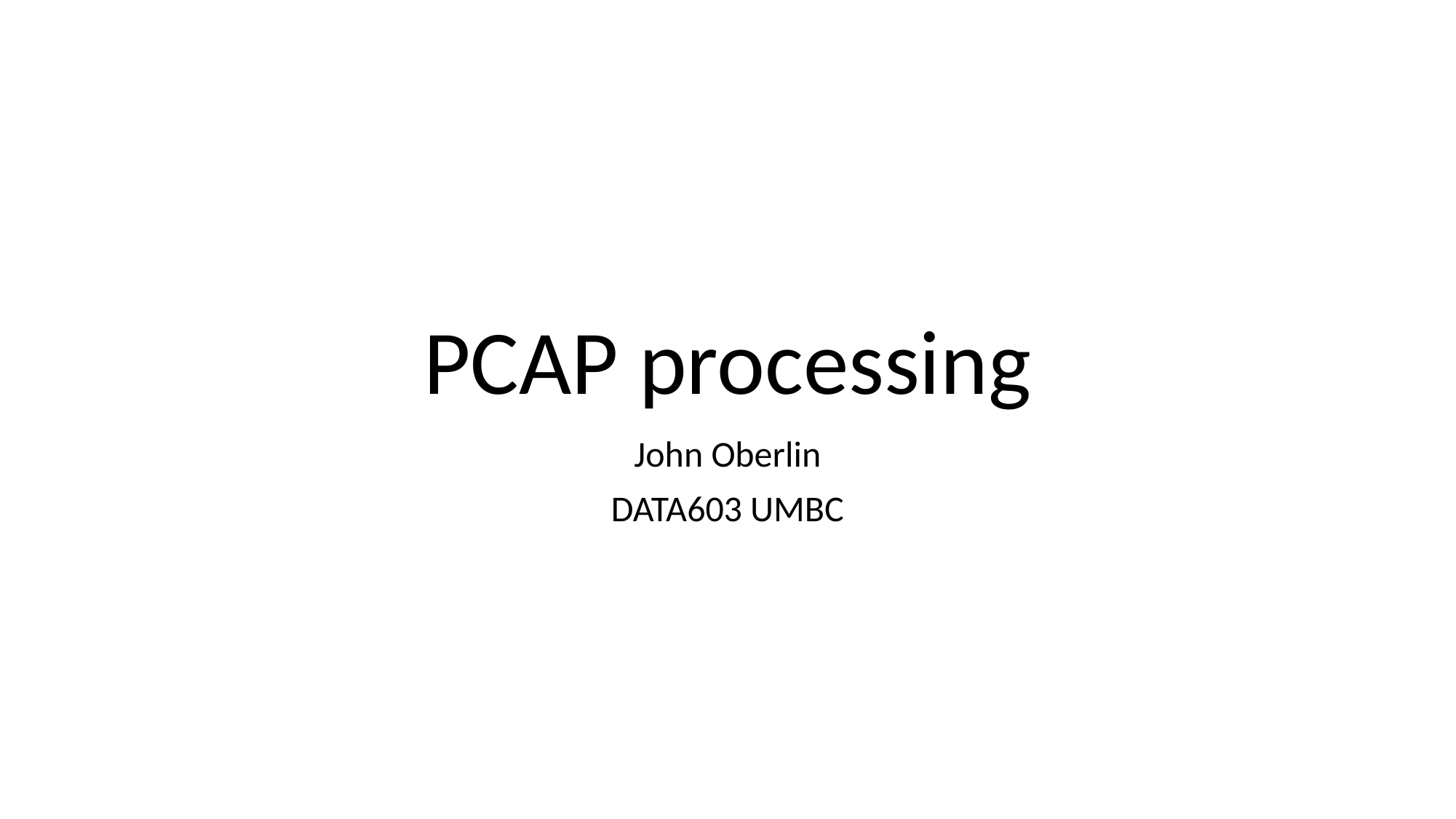

# PCAP processing
John Oberlin
DATA603 UMBC